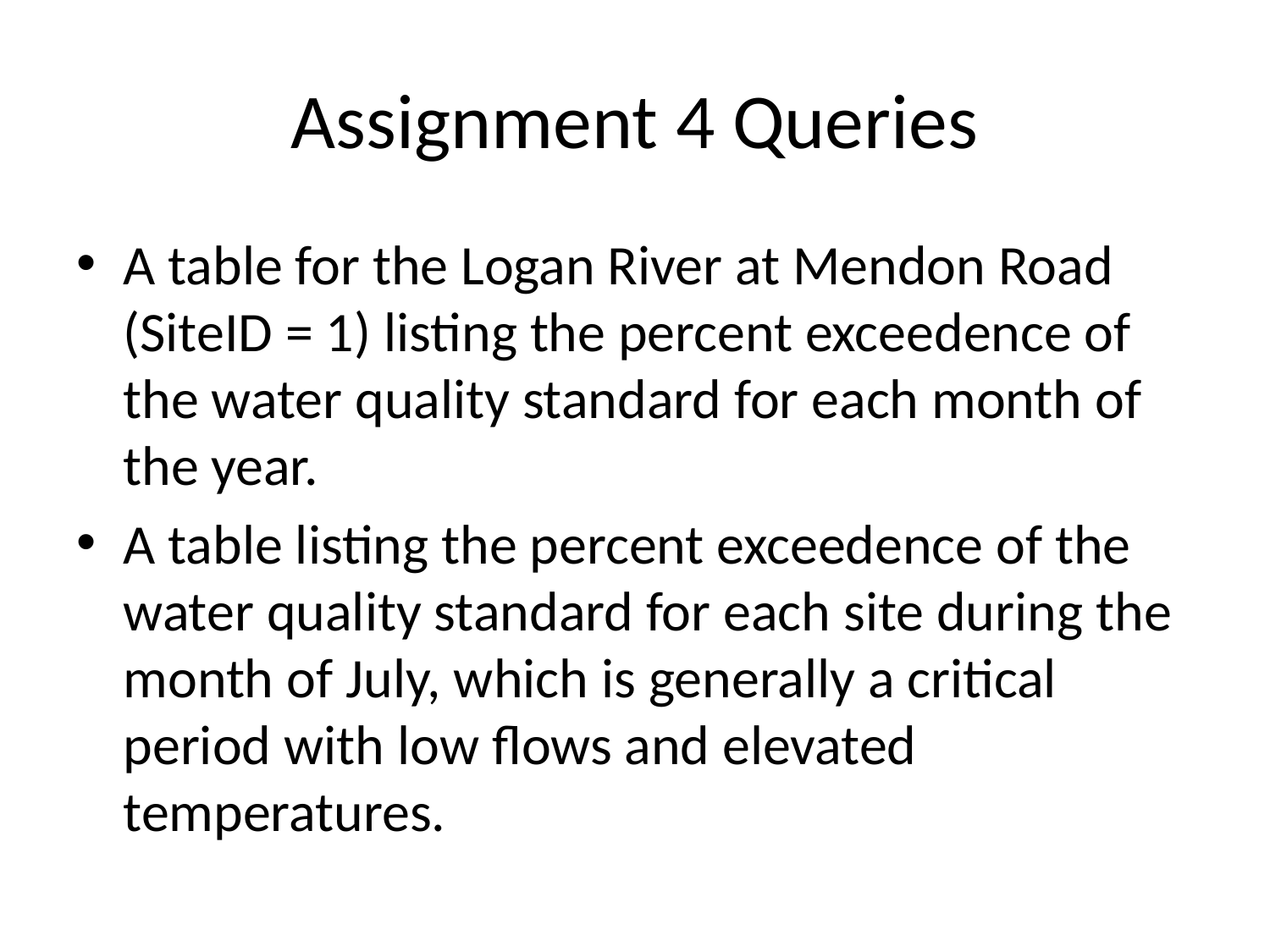

# Assignment 4 Queries
A table for the Logan River at Mendon Road (SiteID = 1) listing the percent exceedence of the water quality standard for each month of the year.
A table listing the percent exceedence of the water quality standard for each site during the month of July, which is generally a critical period with low flows and elevated temperatures.